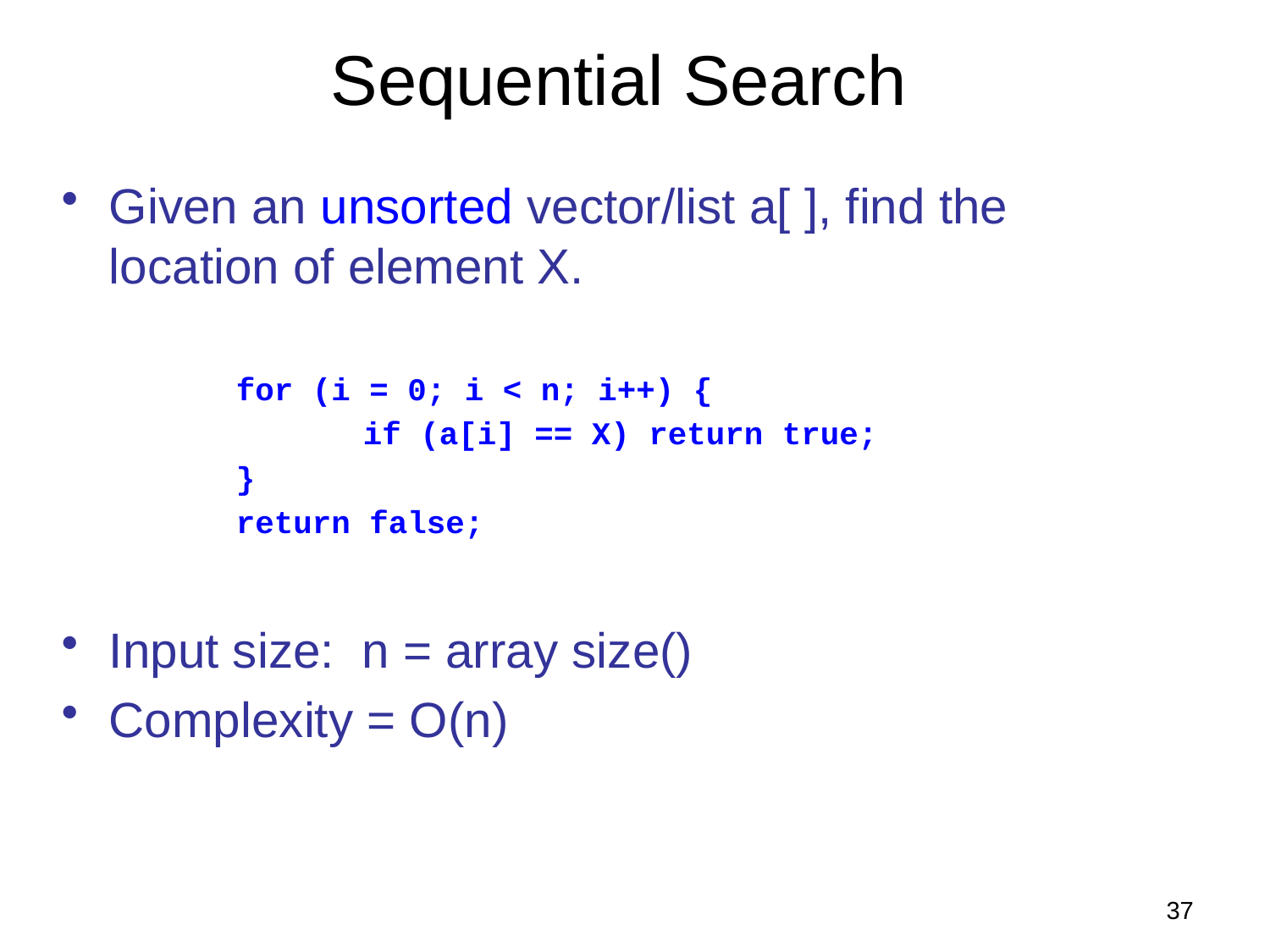

# Sequential Search
Given an unsorted vector/list a[ ], find the location of element X.

		for (i = 0; i < n; i++) {
	    		if (a[i] == X) return true;
		}
		return false;

Input size:  n = array size()
Complexity = O(n)

37